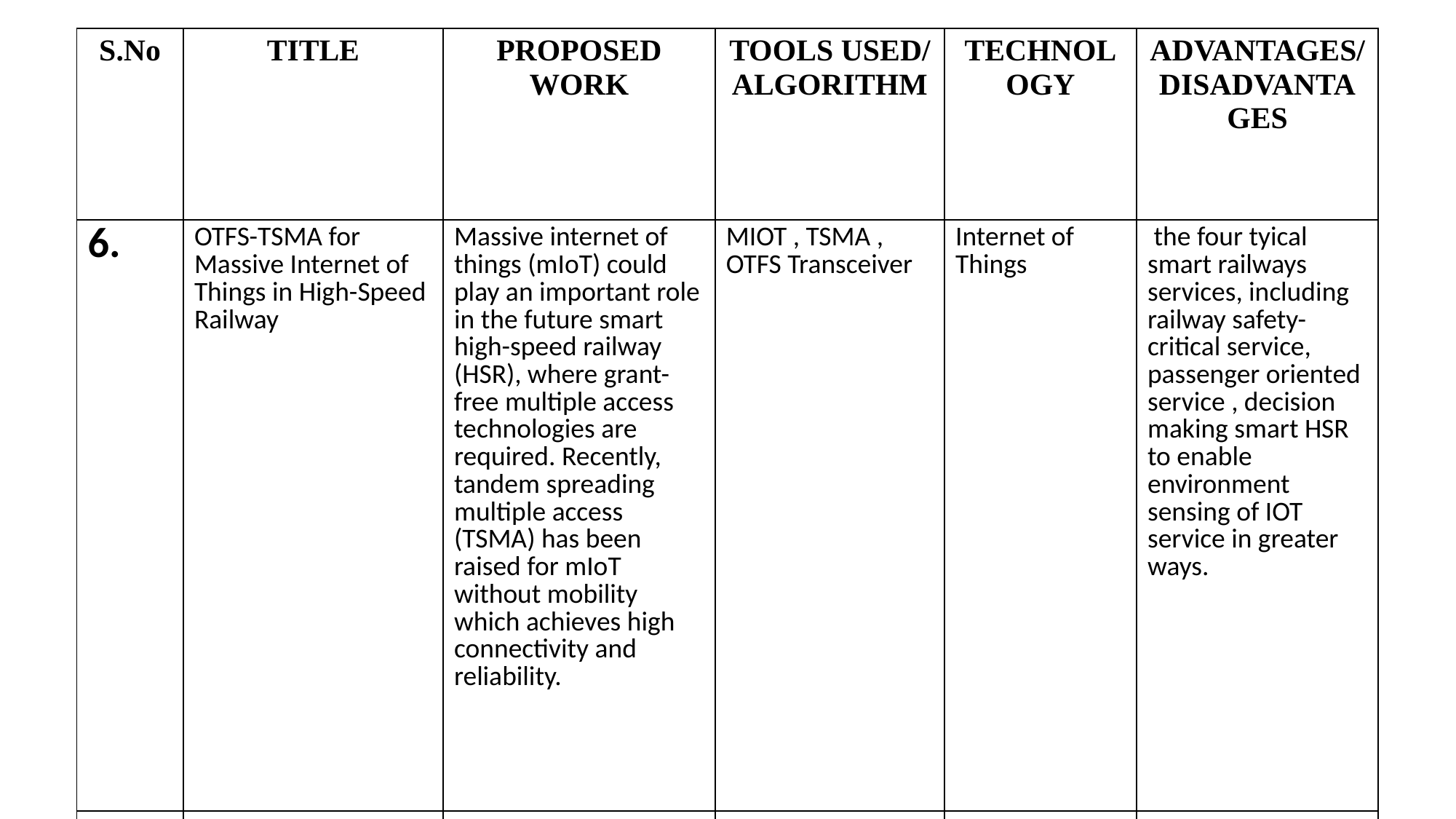

| S.No | TITLE | PROPOSED WORK | TOOLS USED/ ALGORITHM | TECHNOLOGY | ADVANTAGES/ DISADVANTAGES |
| --- | --- | --- | --- | --- | --- |
| 6. | OTFS-TSMA for Massive Internet of Things in High-Speed Railway | Massive internet of things (mIoT) could play an important role in the future smart high-speed railway (HSR), where grant-free multiple access technologies are required. Recently, tandem spreading multiple access (TSMA) has been raised for mIoT without mobility which achieves high connectivity and reliability. | MIOT , TSMA , OTFS Transceiver | Internet of Things | the four tyical smart railways services, including railway safety- critical service, passenger oriented service , decision making smart HSR to enable environment sensing of IOT service in greater ways. |
|  |  |  |  |  |  |